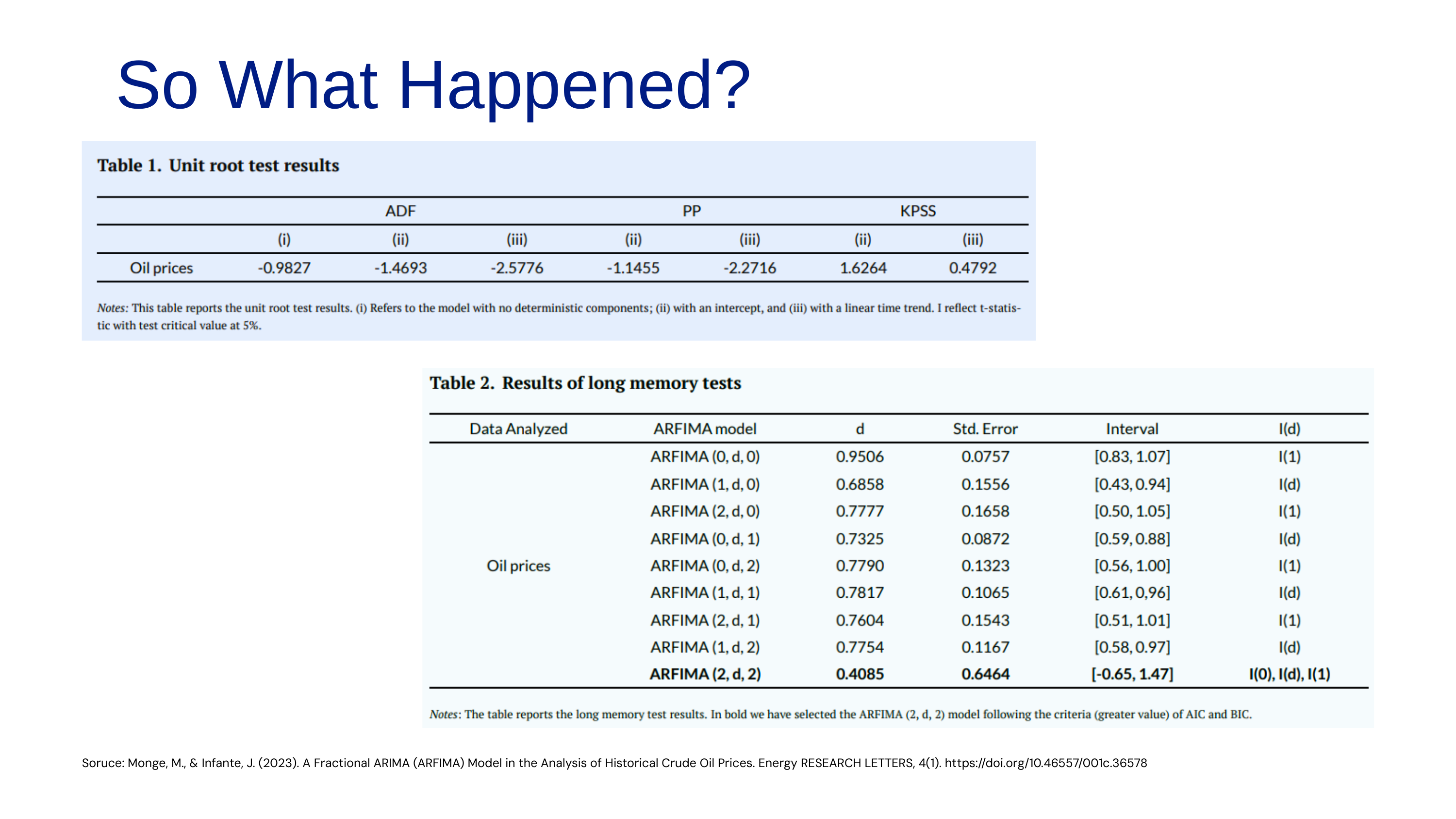

So What Happened?

Soruce: Monge, M., & Infante, J. (2023). A Fractional ARIMA (ARFIMA) Model in the Analysis of Historical Crude Oil Prices. Energy RESEARCH LETTERS, 4(1). https://doi.org/10.46557/001c.36578